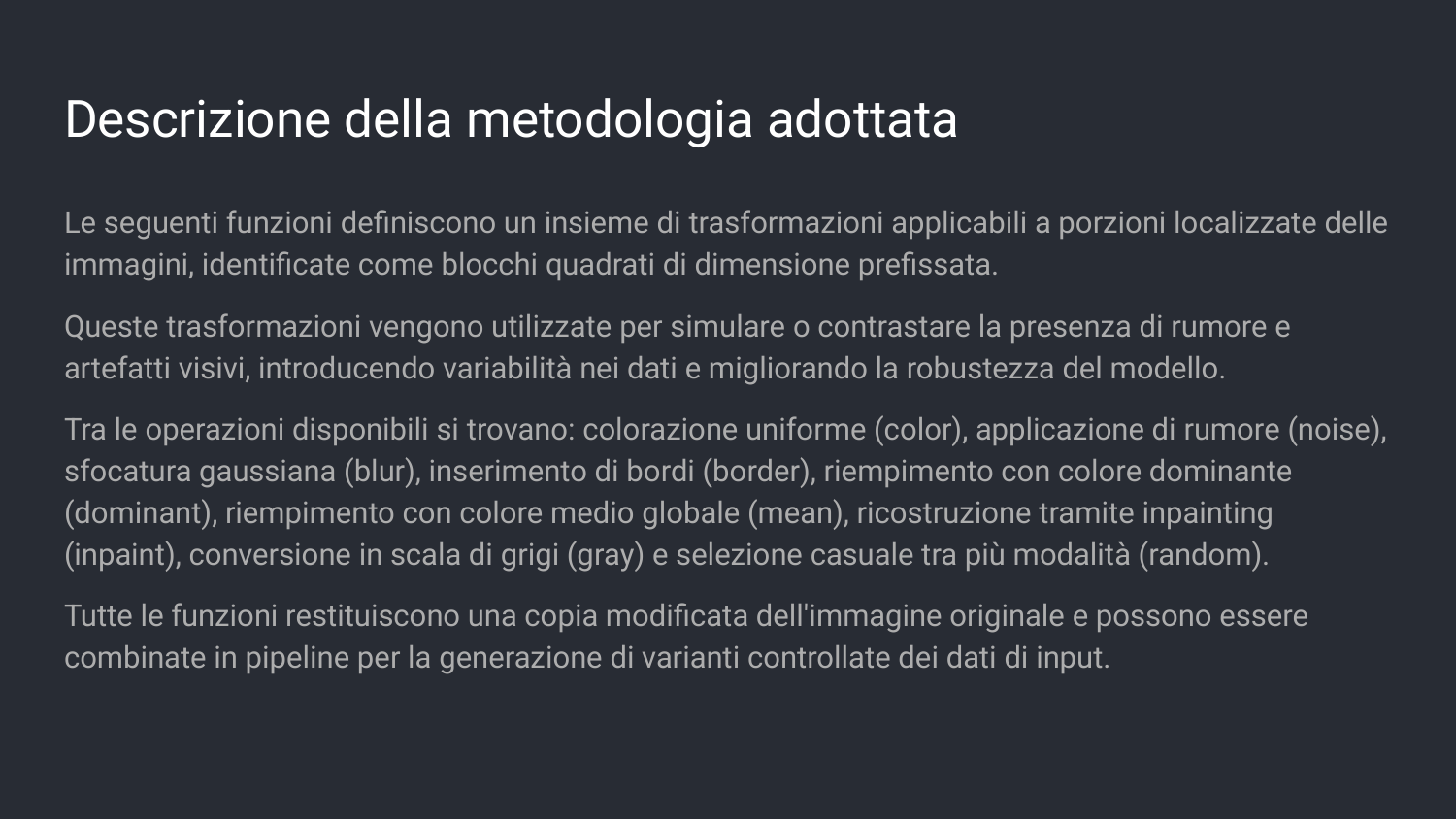

# Descrizione della metodologia adottata
Le seguenti funzioni definiscono un insieme di trasformazioni applicabili a porzioni localizzate delle immagini, identificate come blocchi quadrati di dimensione prefissata.
Queste trasformazioni vengono utilizzate per simulare o contrastare la presenza di rumore e artefatti visivi, introducendo variabilità nei dati e migliorando la robustezza del modello.
Tra le operazioni disponibili si trovano: colorazione uniforme (color), applicazione di rumore (noise), sfocatura gaussiana (blur), inserimento di bordi (border), riempimento con colore dominante (dominant), riempimento con colore medio globale (mean), ricostruzione tramite inpainting (inpaint), conversione in scala di grigi (gray) e selezione casuale tra più modalità (random).
Tutte le funzioni restituiscono una copia modificata dell'immagine originale e possono essere combinate in pipeline per la generazione di varianti controllate dei dati di input.